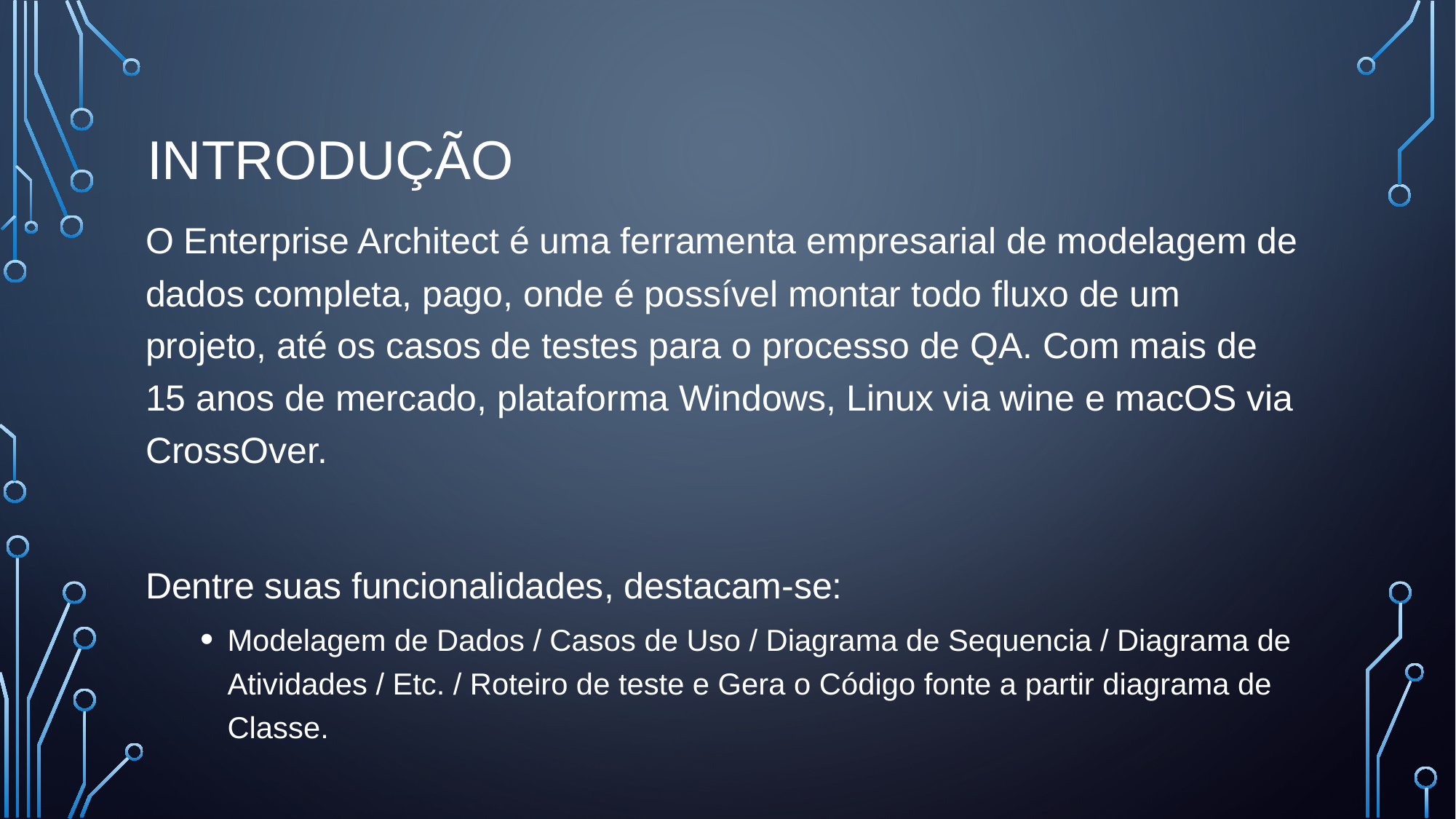

# Introdução
O Enterprise Architect é uma ferramenta empresarial de modelagem de dados completa, pago, onde é possível montar todo fluxo de um projeto, até os casos de testes para o processo de QA. Com mais de 15 anos de mercado, plataforma Windows, Linux via wine e macOS via CrossOver.

Dentre suas funcionalidades, destacam-se:
Modelagem de Dados / Casos de Uso / Diagrama de Sequencia / Diagrama de Atividades / Etc. / Roteiro de teste e Gera o Código fonte a partir diagrama de Classe.